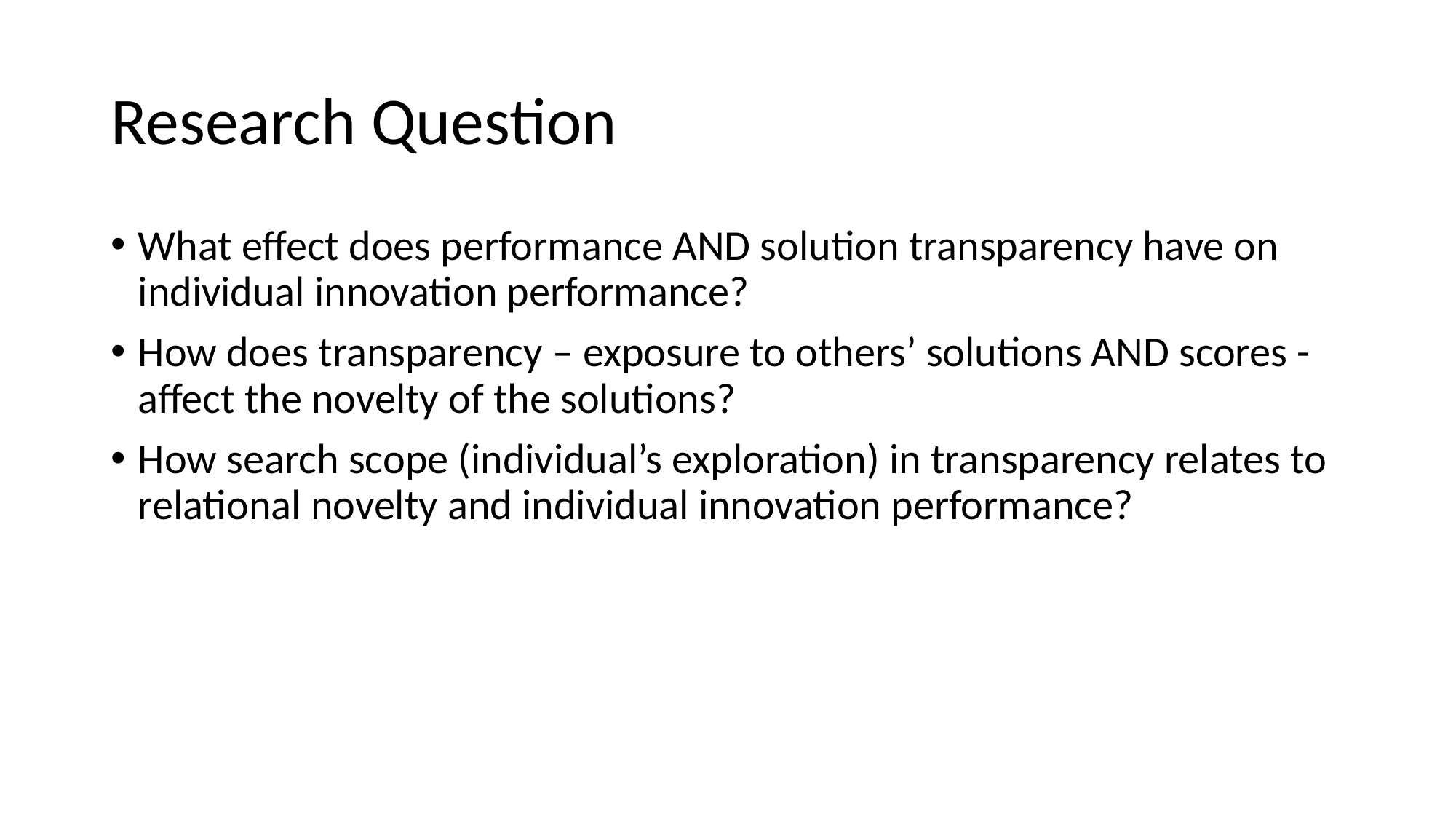

# Research Question
What effect does performance AND solution transparency have on individual innovation performance?
How does transparency – exposure to others’ solutions AND scores - affect the novelty of the solutions?
How search scope (individual’s exploration) in transparency relates to relational novelty and individual innovation performance?